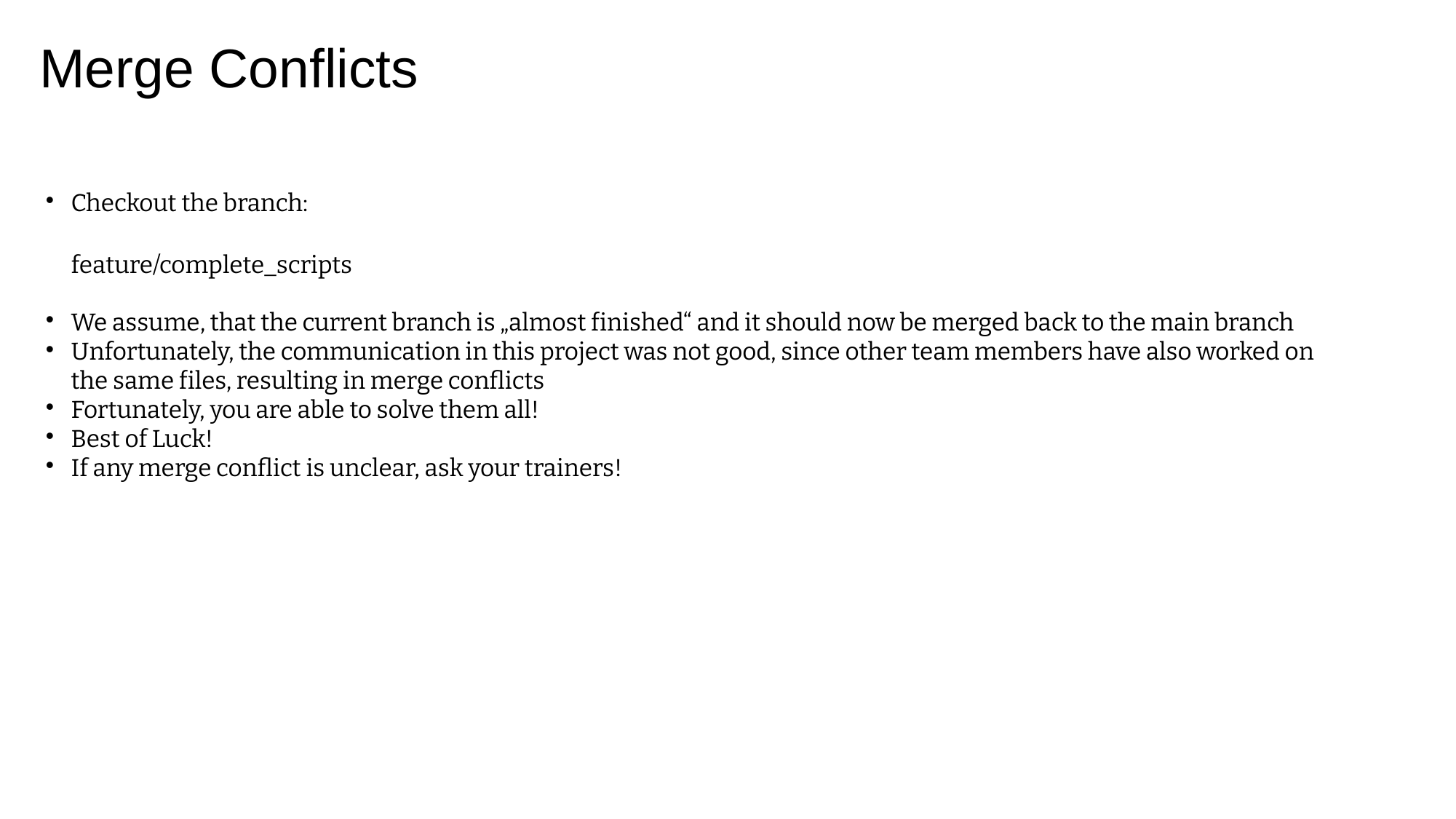

Merge Conflicts

Checkout the branch:
feature/complete_scripts
We assume, that the current branch is „almost finished“ and it should now be merged back to the main branch
Unfortunately, the communication in this project was not good, since other team members have also worked on the same files, resulting in merge conflicts
Fortunately, you are able to solve them all!
Best of Luck!
If any merge conflict is unclear, ask your trainers!